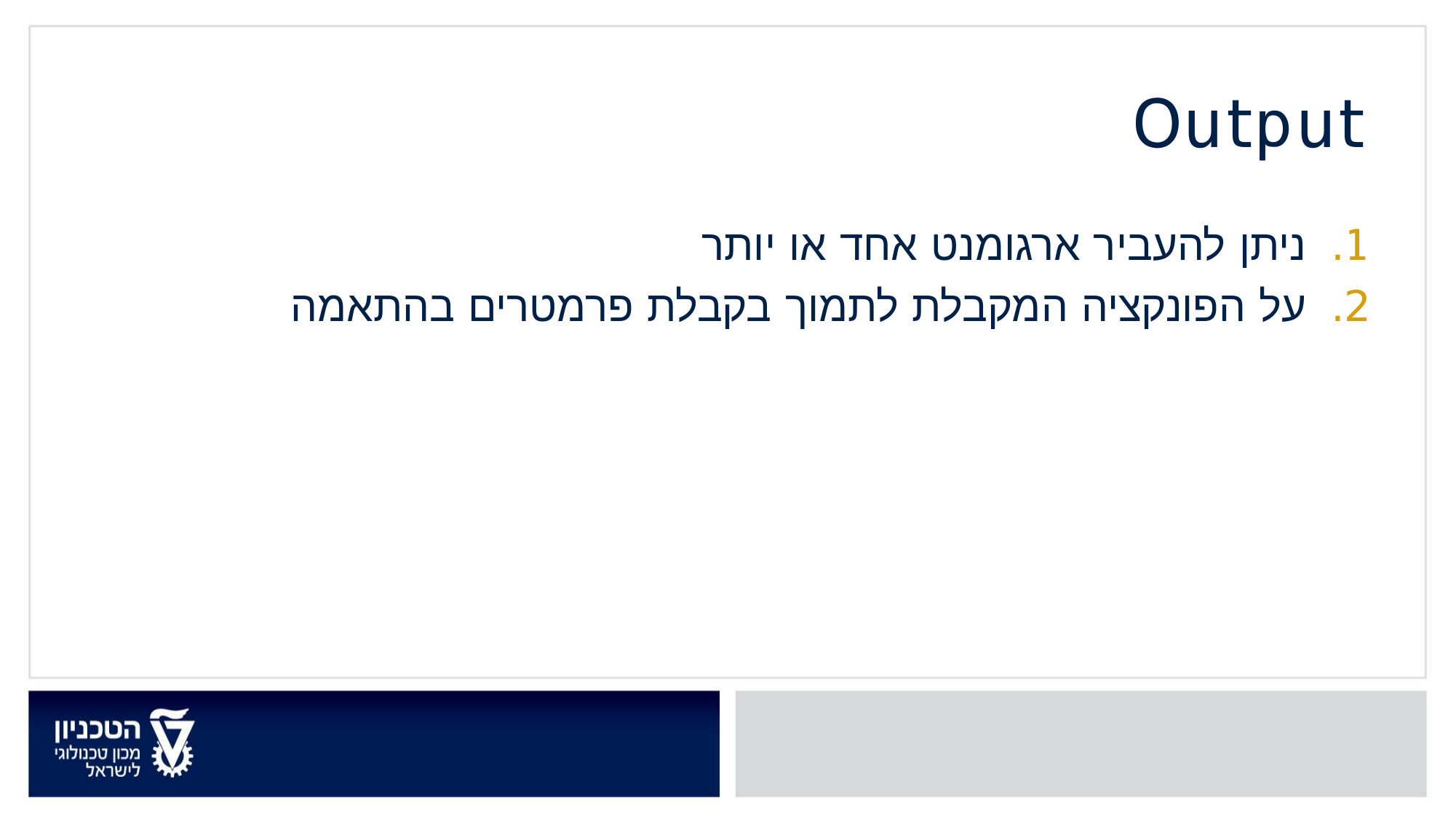

Output
ניתן להעביר ארגומנט אחד או יותר
על הפונקציה המקבלת לתמוך בקבלת פרמטרים בהתאמה